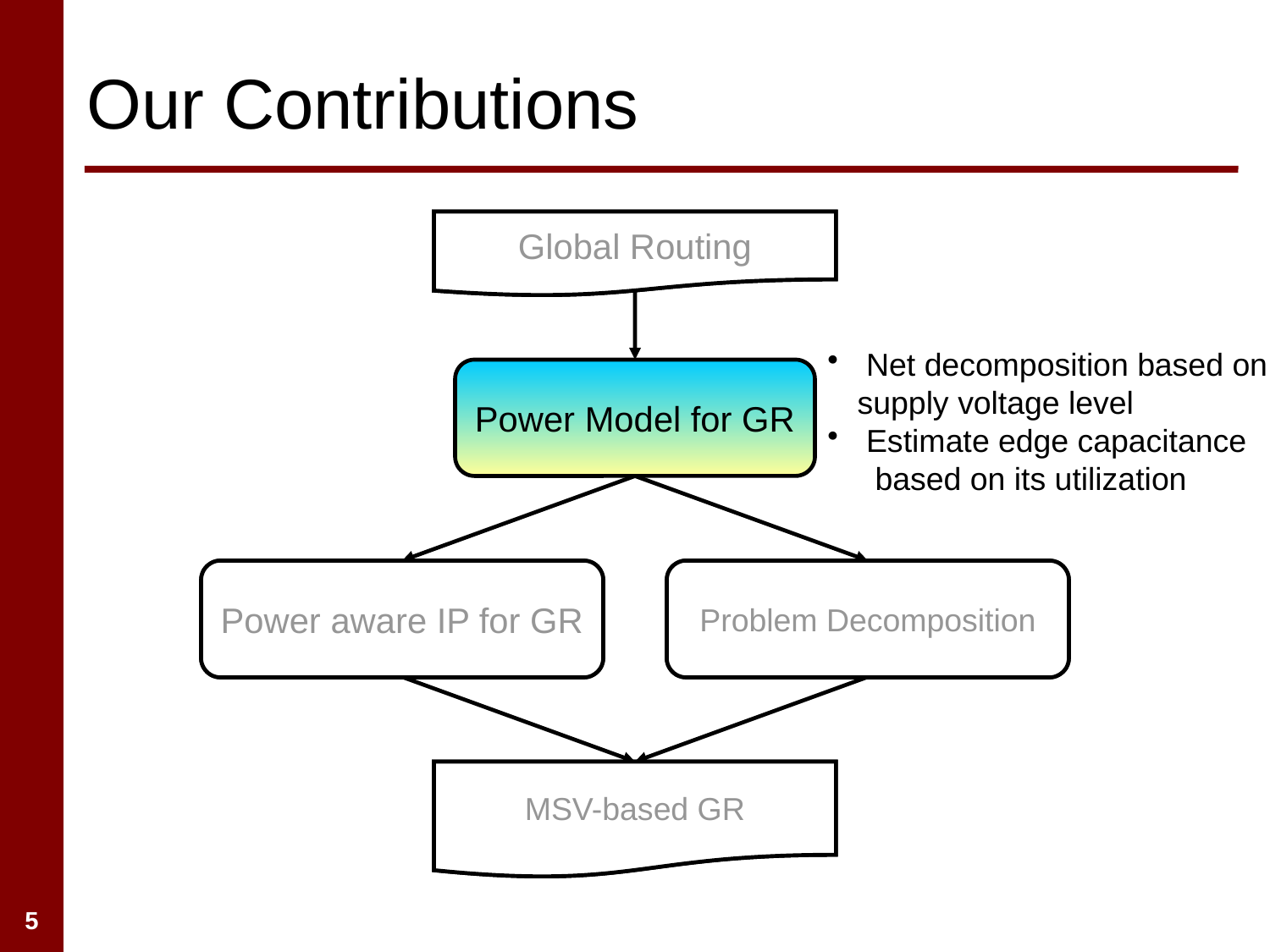

Our Contributions
Global Routing

 Net decomposition based on supply voltage level
 Estimate edge capacitance
  based on its utilization
Power Model for GR

Power aware IP for GR
Problem Decomposition

MSV-based GR

Global Routing
Power aware IP for GR
Problem Decomposition
MSV-based GR